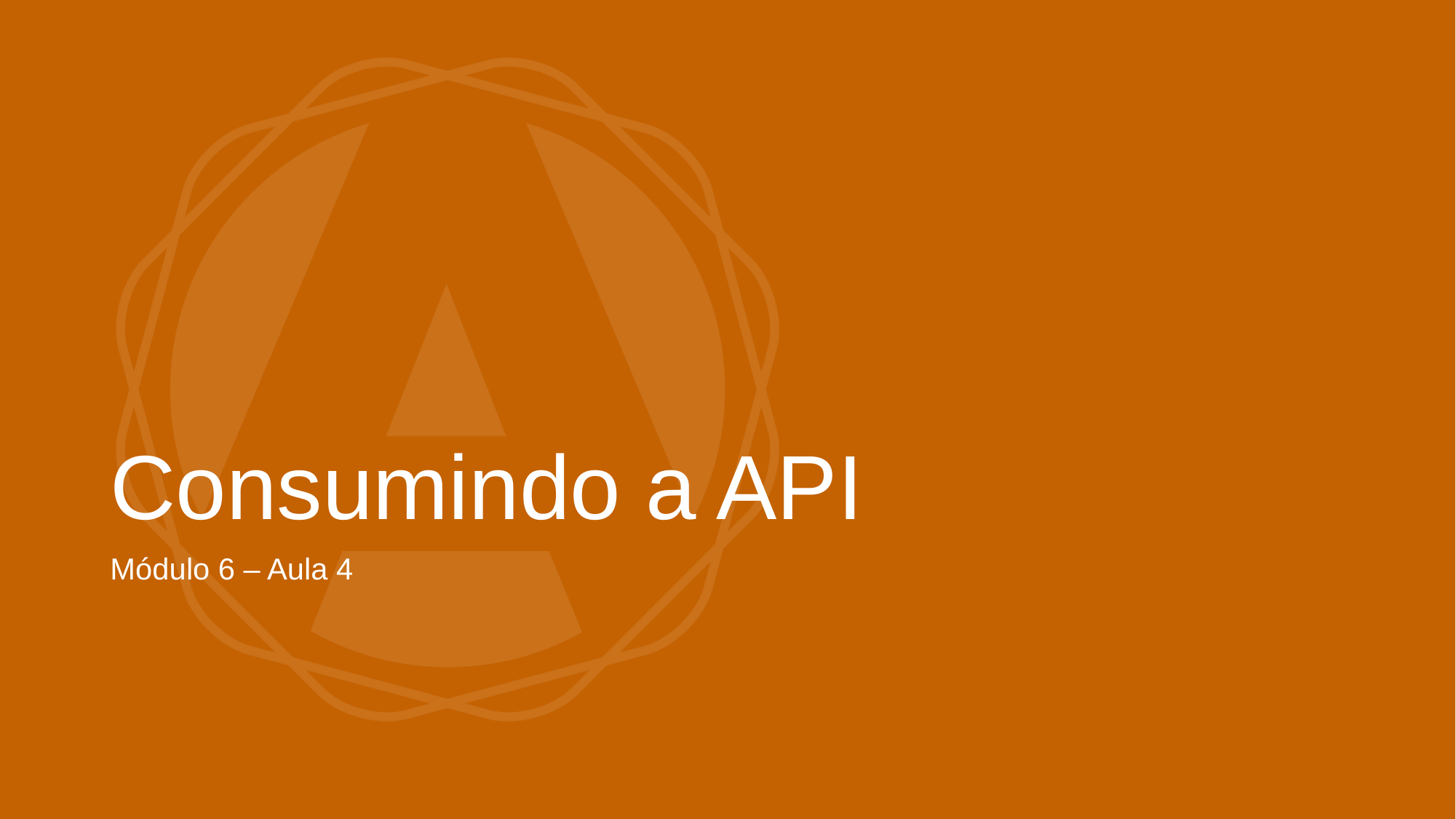

# Consumindo a API
Módulo 6 – Aula 4